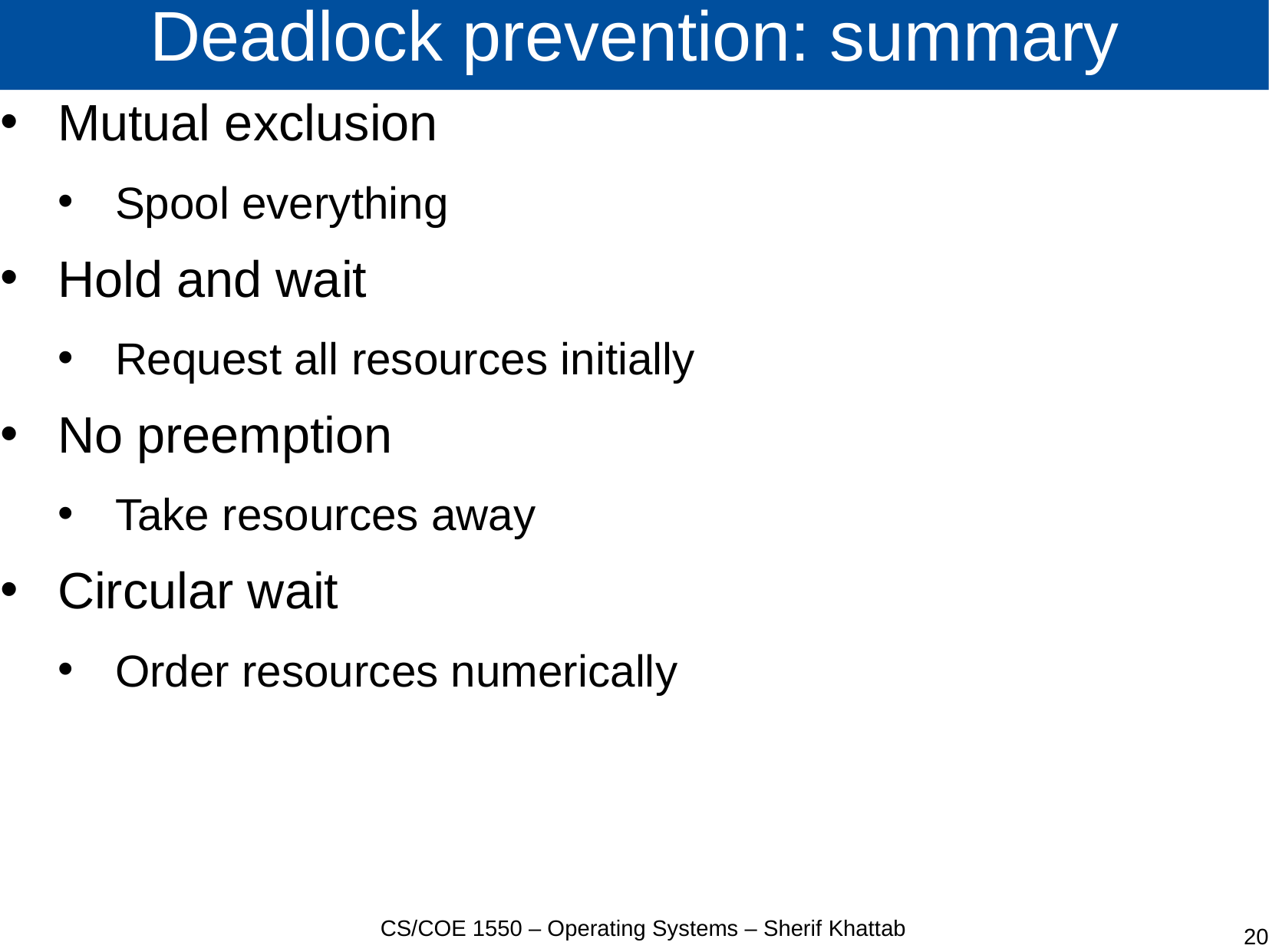

# Deadlock prevention: summary
Mutual exclusion
Spool everything
Hold and wait
Request all resources initially
No preemption
Take resources away
Circular wait
Order resources numerically
CS/COE 1550 – Operating Systems – Sherif Khattab
20